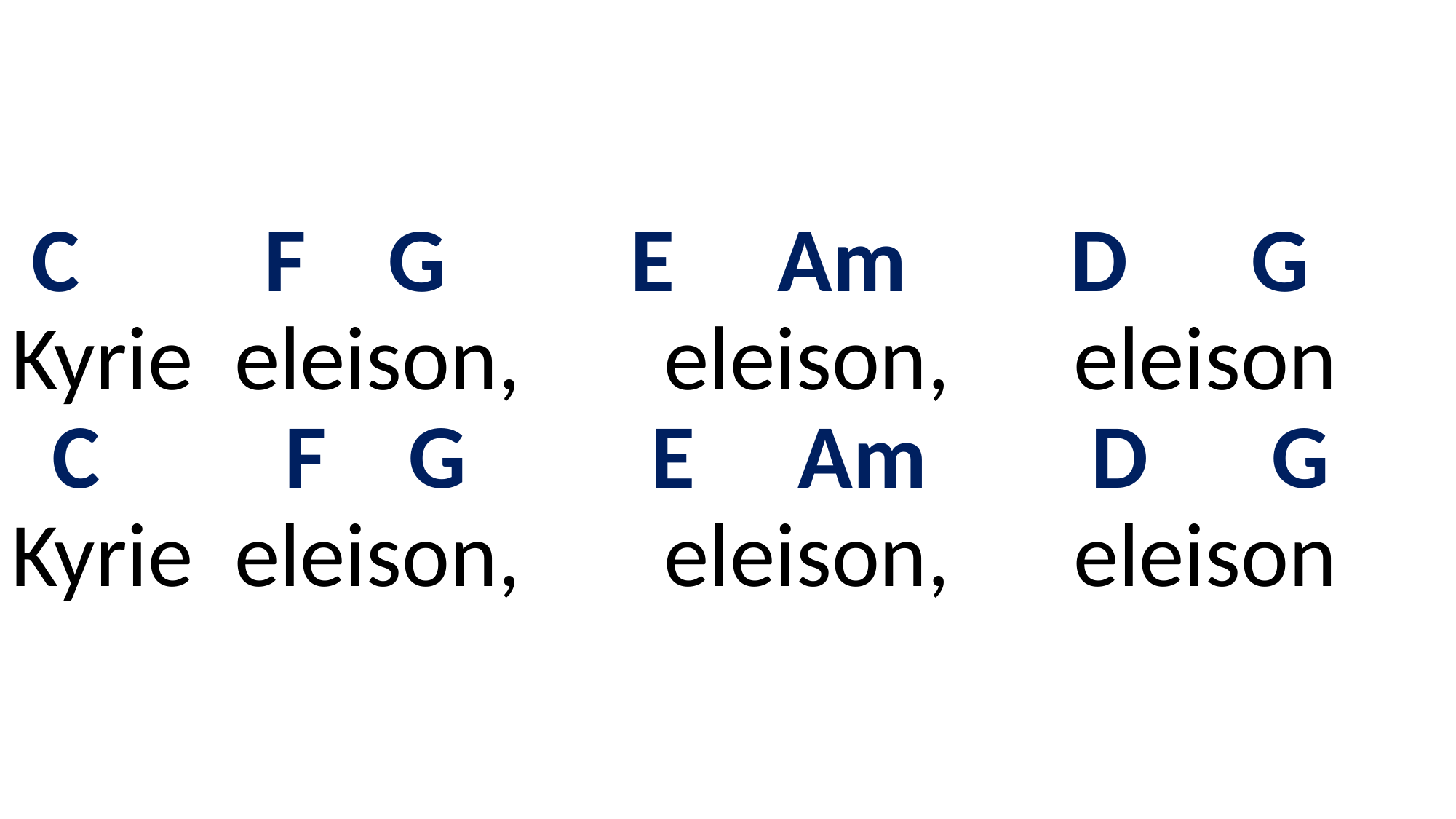

# C         F    G         E     Am        D      G Kyrie  eleison,       eleison,      eleison C         F    G         E     Am        D      G Kyrie  eleison,       eleison,      eleison